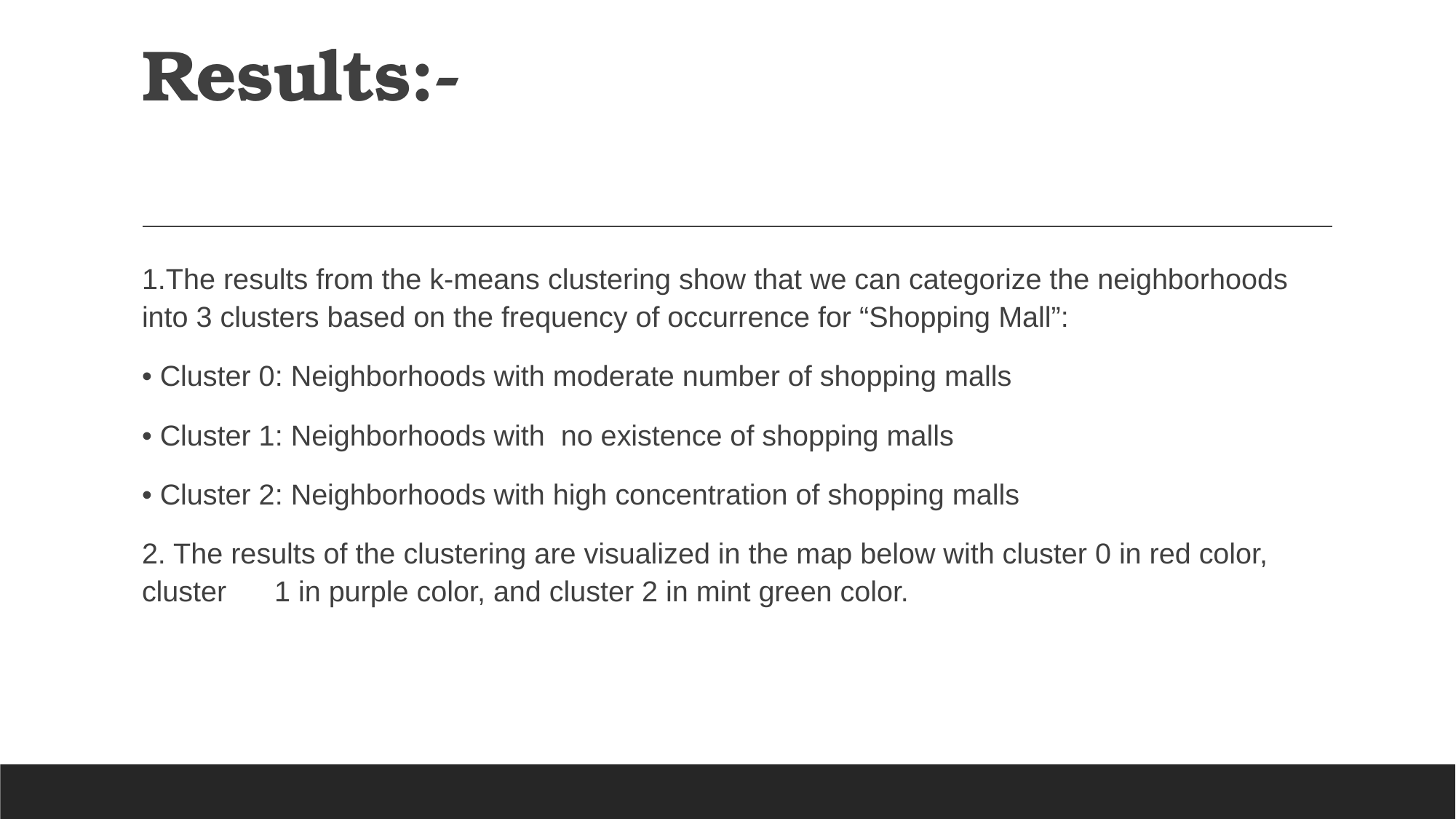

# Results:-
1.The results from the k-means clustering show that we can categorize the neighborhoods into 3 clusters based on the frequency of occurrence for “Shopping Mall”:
• Cluster 0: Neighborhoods with moderate number of shopping malls
• Cluster 1: Neighborhoods with  no existence of shopping malls
• Cluster 2: Neighborhoods with high concentration of shopping malls
2. The results of the clustering are visualized in the map below with cluster 0 in red color, cluster      1 in purple color, and cluster 2 in mint green color.